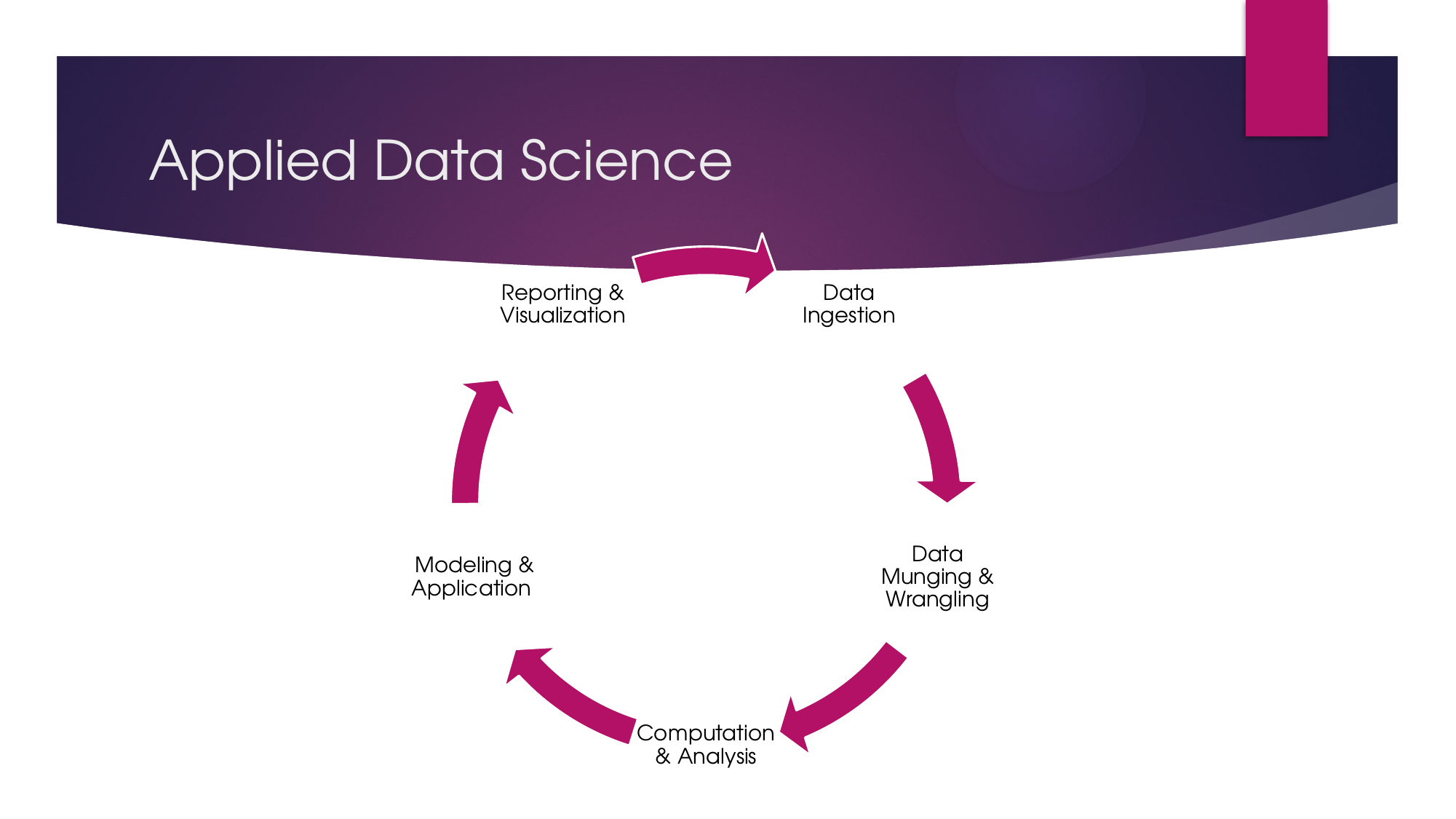

# Applied Data Science
Data Ingestion
Data Munging & Wrangling
Computation & Analysis
Modeling & Application
Reporting & Visualization